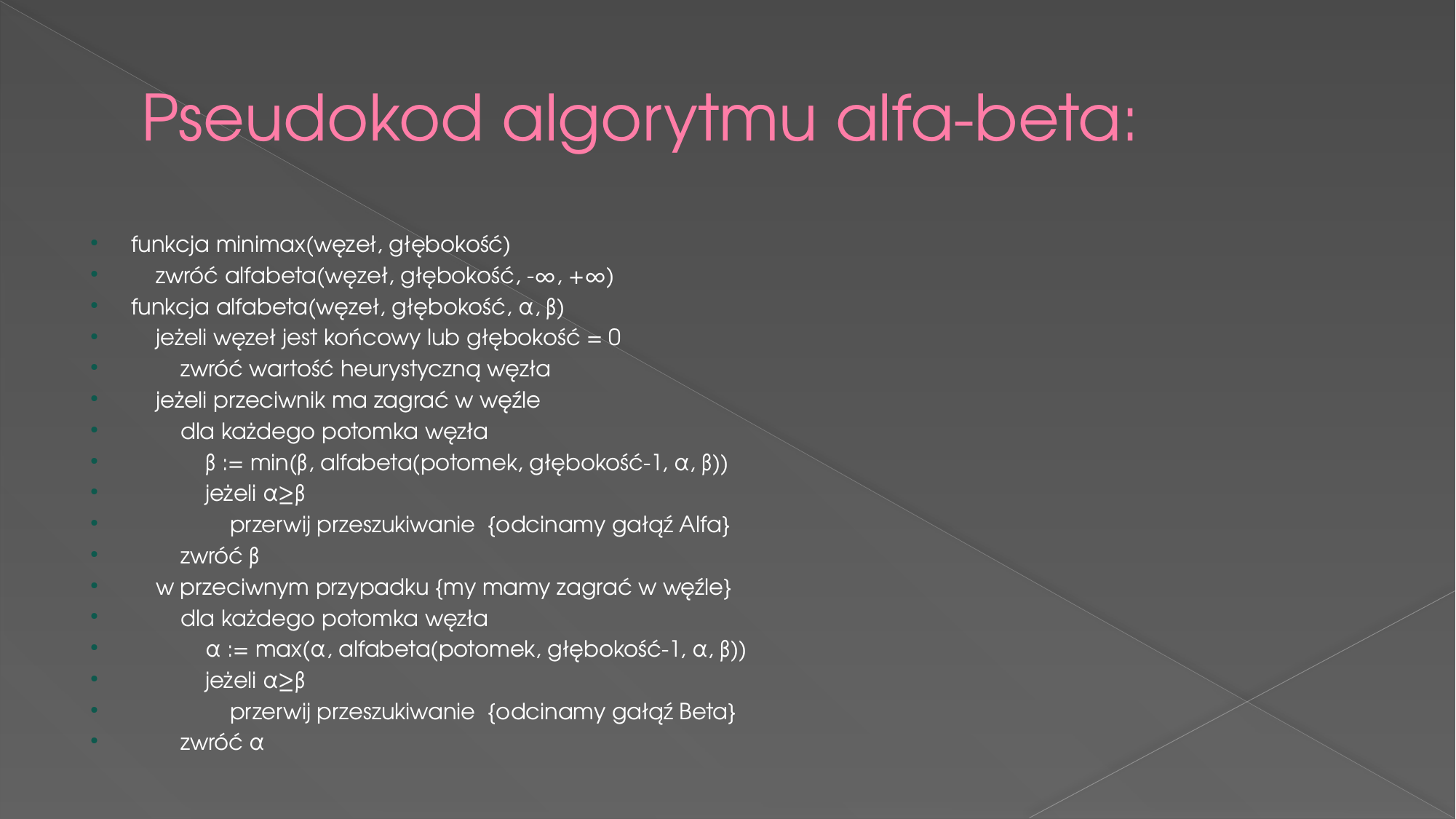

# Pseudokod algorytmu alfa-beta:
funkcja minimax(węzeł, głębokość)
    zwróć alfabeta(węzeł, głębokość, -∞, +∞)
funkcja alfabeta(węzeł, głębokość, α, β)
    jeżeli węzeł jest końcowy lub głębokość = 0
        zwróć wartość heurystyczną węzła
    jeżeli przeciwnik ma zagrać w węźle
        dla każdego potomka węzła
            β := min(β, alfabeta(potomek, głębokość-1, α, β))
            jeżeli α≥β
                przerwij przeszukiwanie  {odcinamy gałąź Alfa}
        zwróć β
    w przeciwnym przypadku {my mamy zagrać w węźle}
        dla każdego potomka węzła
            α := max(α, alfabeta(potomek, głębokość-1, α, β))
            jeżeli α≥β
                przerwij przeszukiwanie  {odcinamy gałąź Beta}
        zwróć α